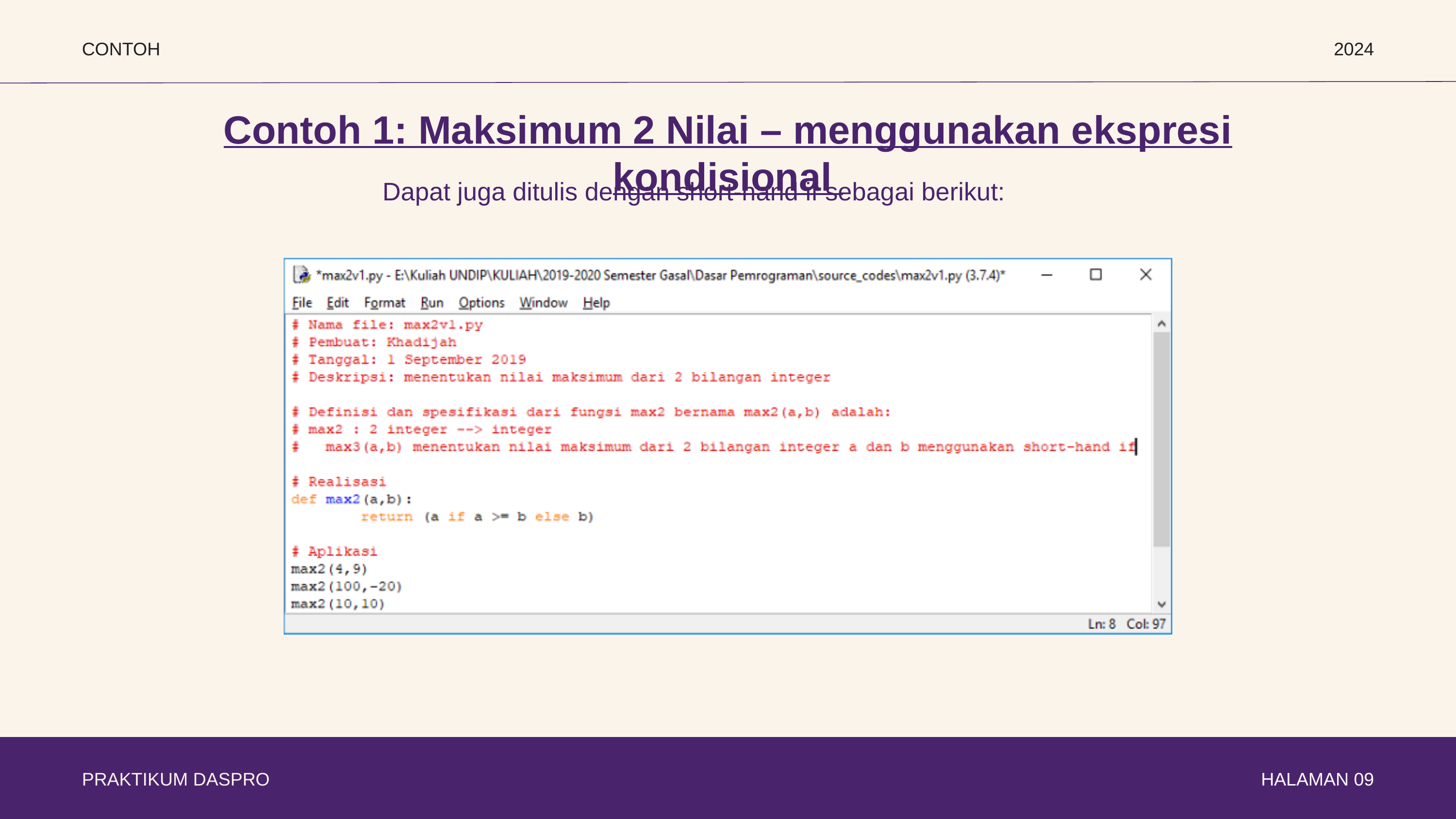

CONTOH
2024

Contoh 1: Maksimum 2 Nilai – menggunakan ekspresi kondisional
Dapat juga ditulis dengan short-hand if sebagai berikut:

PRAKTIKUM DASPRO
HALAMAN 09